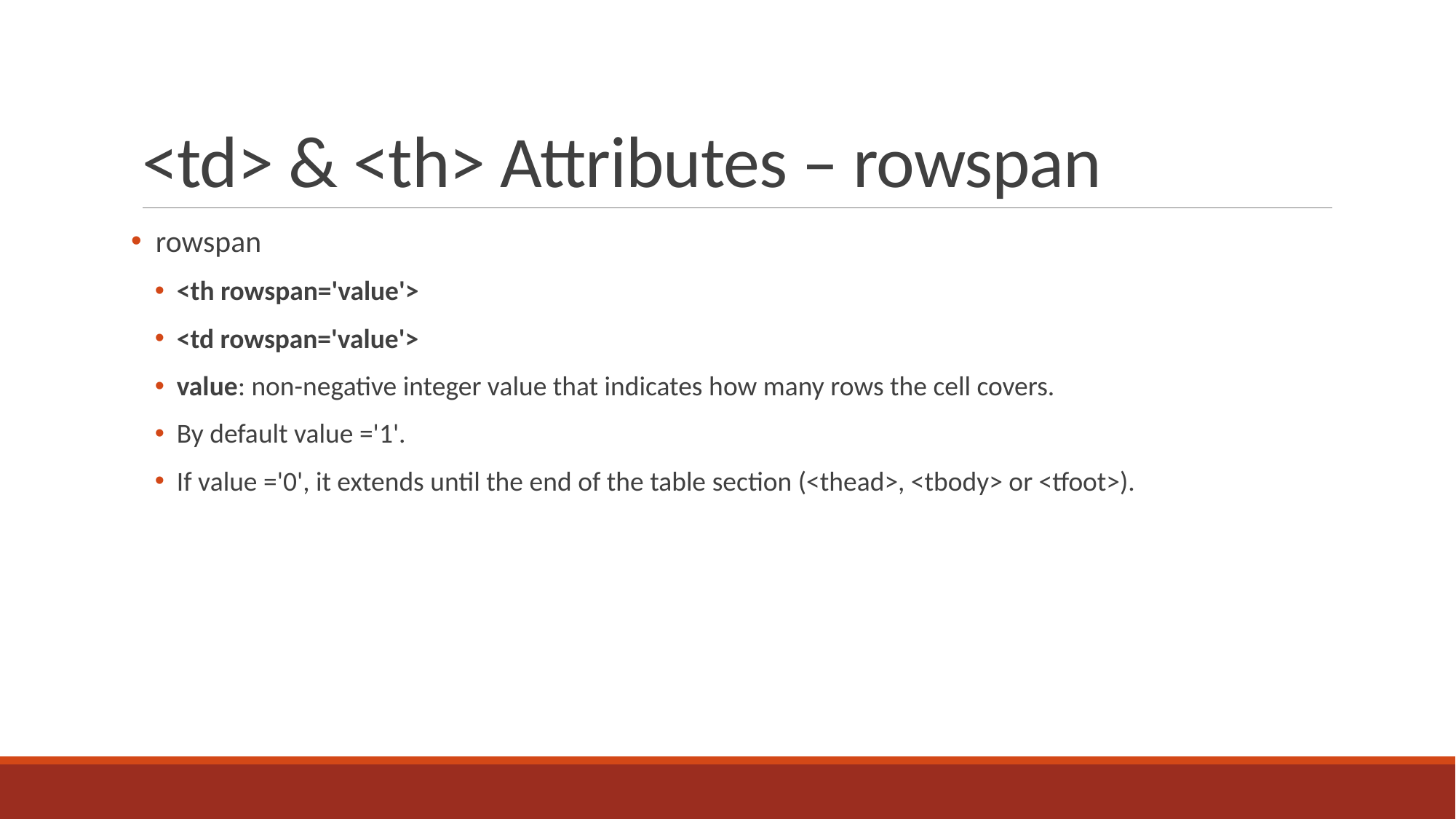

# <td> & <th> Attributes – rowspan
  rowspan
<th rowspan='value'>
<td rowspan='value'>
value: non-negative integer value that indicates how many rows the cell covers.
By default value ='1'.
If value ='0', it extends until the end of the table section (<thead>, <tbody> or <tfoot>).